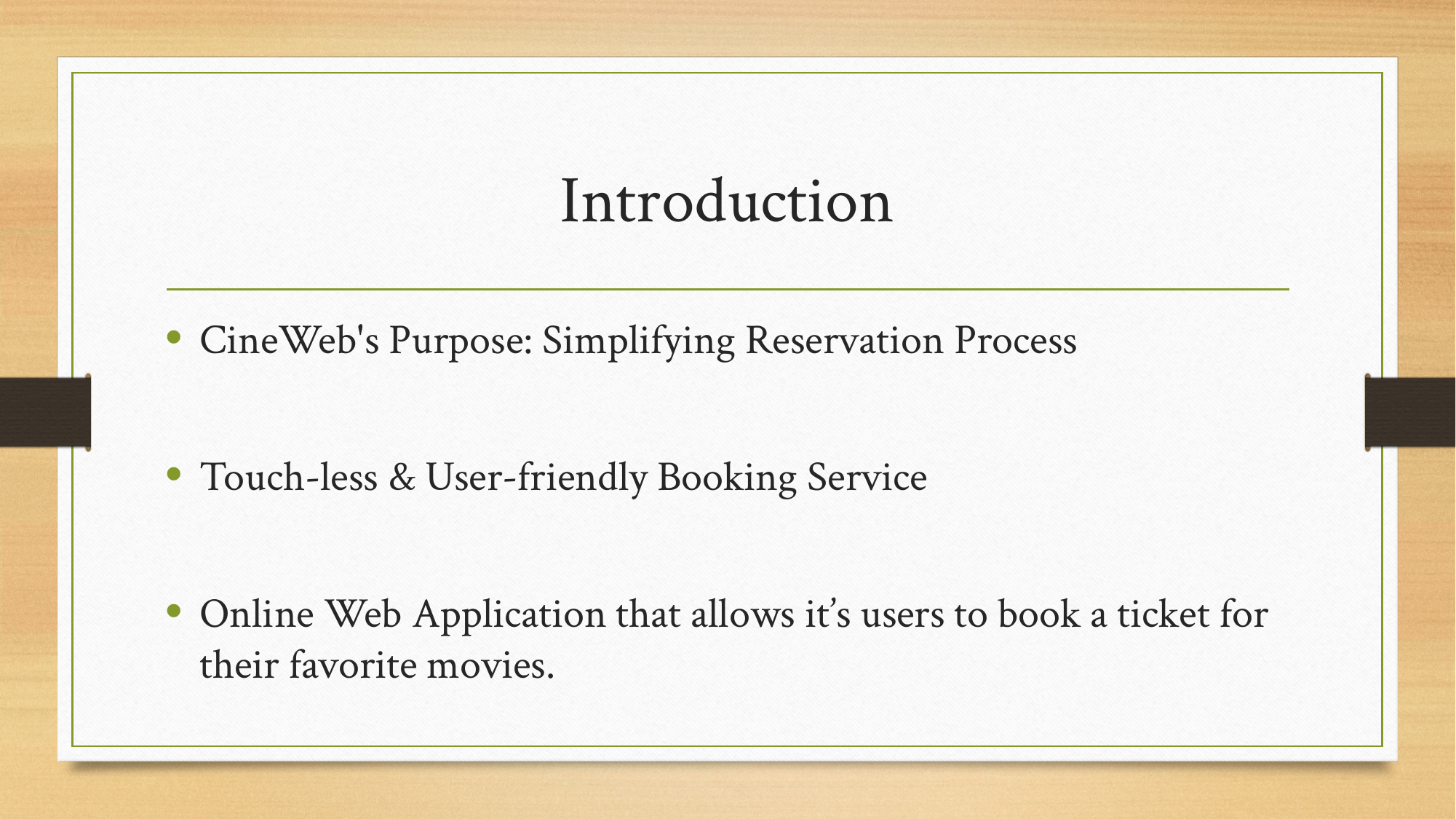

# Introduction
CineWeb's Purpose: Simplifying Reservation Process

Touch-less & User-friendly Booking Service

Online Web Application that allows it’s users to book a ticket for their favorite movies.